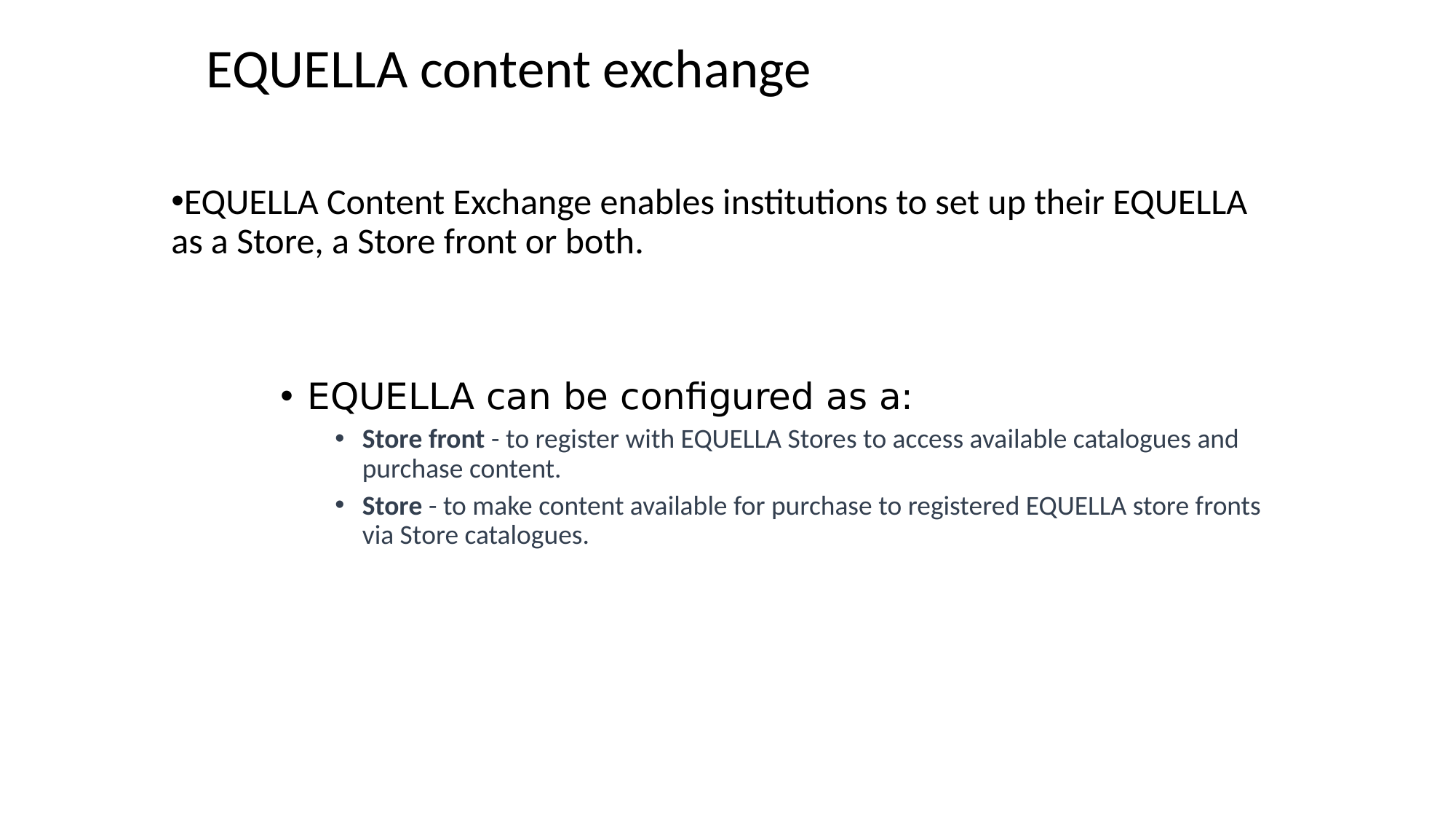

# EQUELLA content exchange
EQUELLA Content Exchange enables institutions to set up their EQUELLA as a Store, a Store front or both.

EQUELLA can be configured as a:
Store front - to register with EQUELLA Stores to access available catalogues and purchase content.
Store - to make content available for purchase to registered EQUELLA store fronts via Store catalogues.